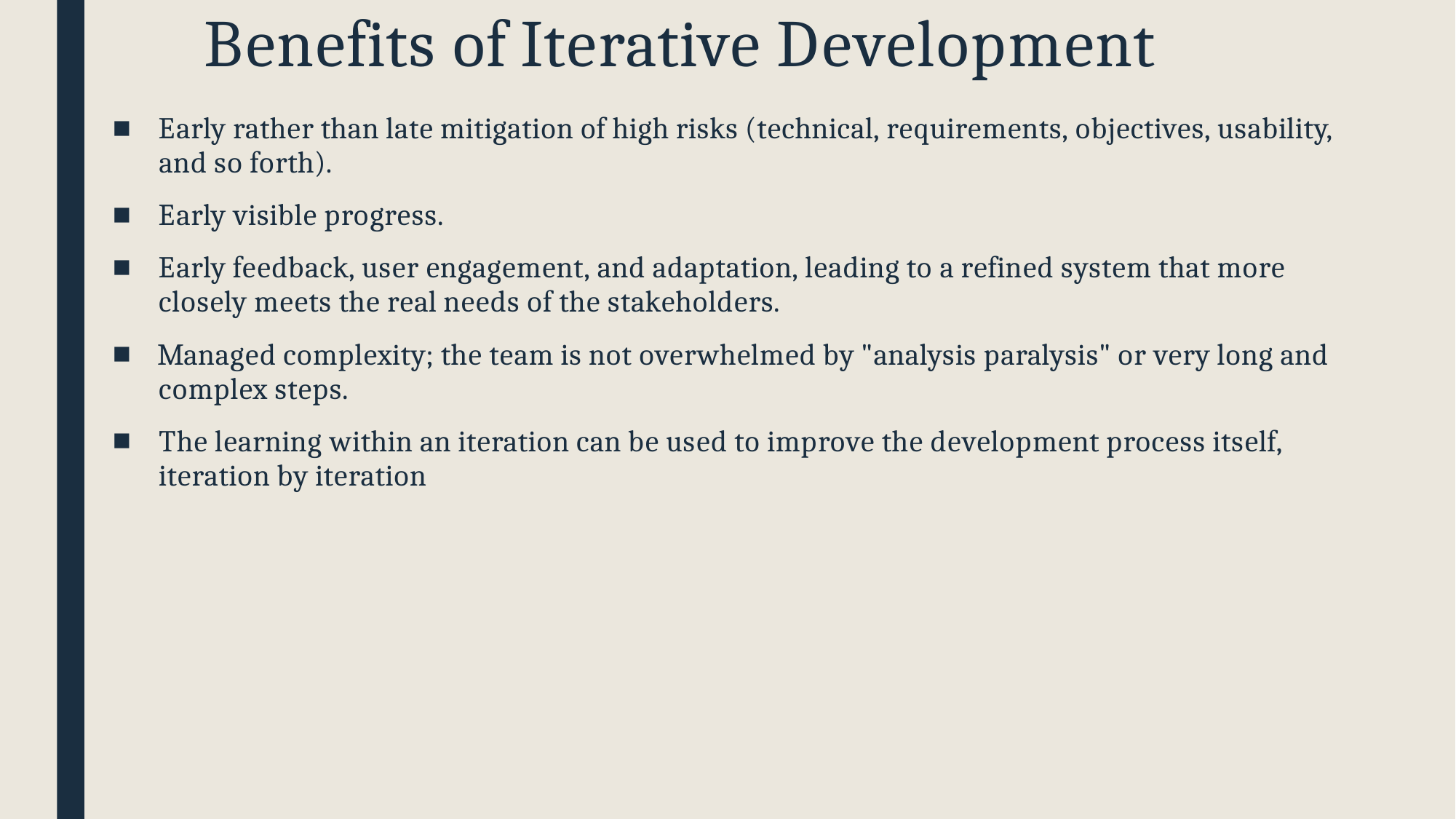

# Benefits of Iterative Development
Early rather than late mitigation of high risks (technical, requirements, objectives, usability, and so forth).
Early visible progress.
Early feedback, user engagement, and adaptation, leading to a refined system that more closely meets the real needs of the stakeholders.
Managed complexity; the team is not overwhelmed by "analysis paralysis" or very long and complex steps.
The learning within an iteration can be used to improve the development process itself, iteration by iteration